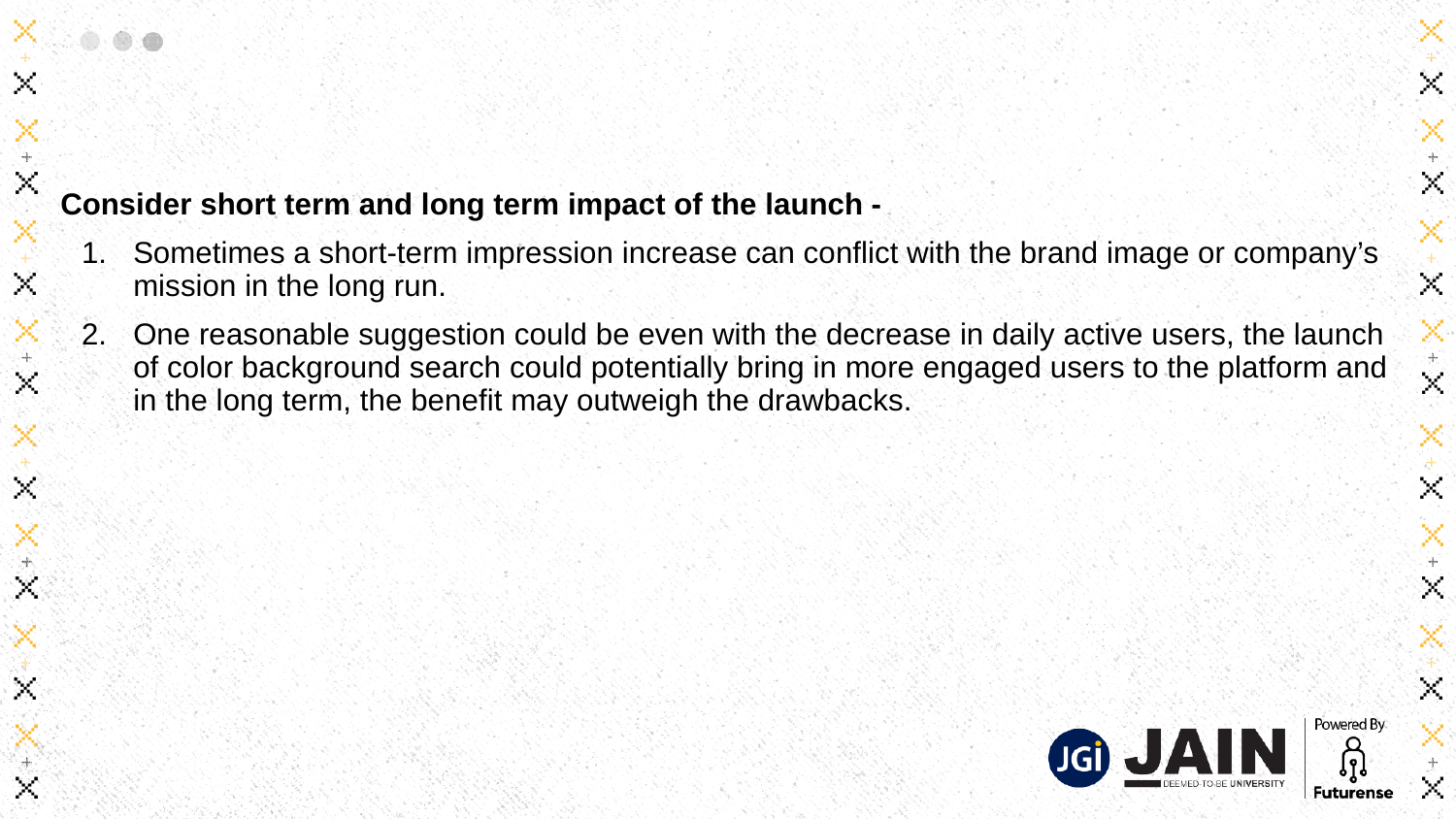

#
Consider short term and long term impact of the launch -
Sometimes a short-term impression increase can conflict with the brand image or company’s mission in the long run.
One reasonable suggestion could be even with the decrease in daily active users, the launch of color background search could potentially bring in more engaged users to the platform and in the long term, the benefit may outweigh the drawbacks.